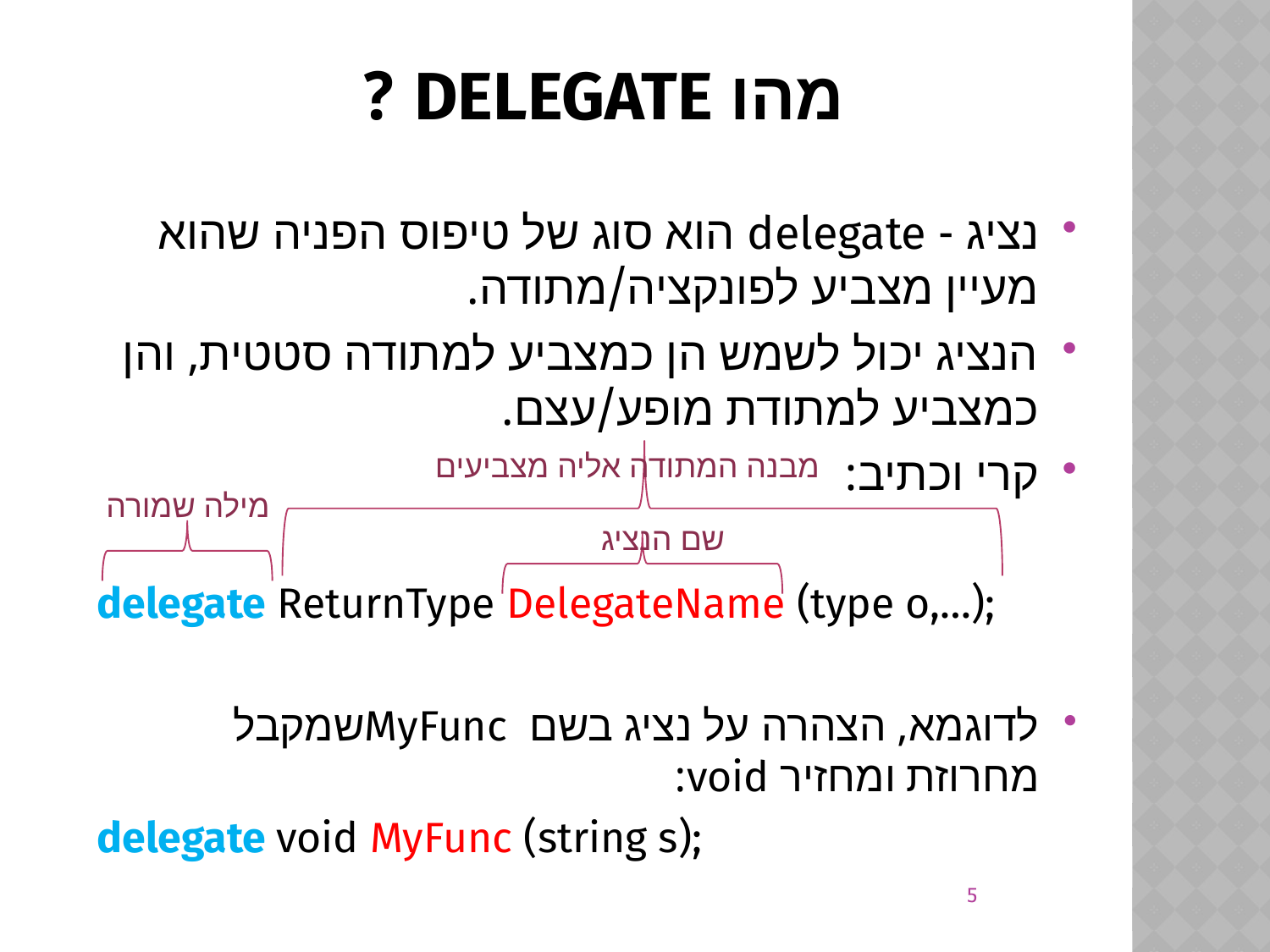

# מהו deLegate ?

נציג - delegate הוא סוג של טיפוס הפניה שהוא מעיין מצביע לפונקציה/מתודה.
הנציג יכול לשמש הן כמצביע למתודה סטטית, והן כמצביע למתודת מופע/עצם.
קרי וכתיב:

delegate ReturnType DelegateName (type o,…);

לדוגמא, הצהרה על נציג בשם  MyFuncשמקבל מחרוזת ומחזיר void:
delegate void MyFunc (string s);

מבנה המתודה אליה מצביעים

מילה שמורה
שם הנציג
5